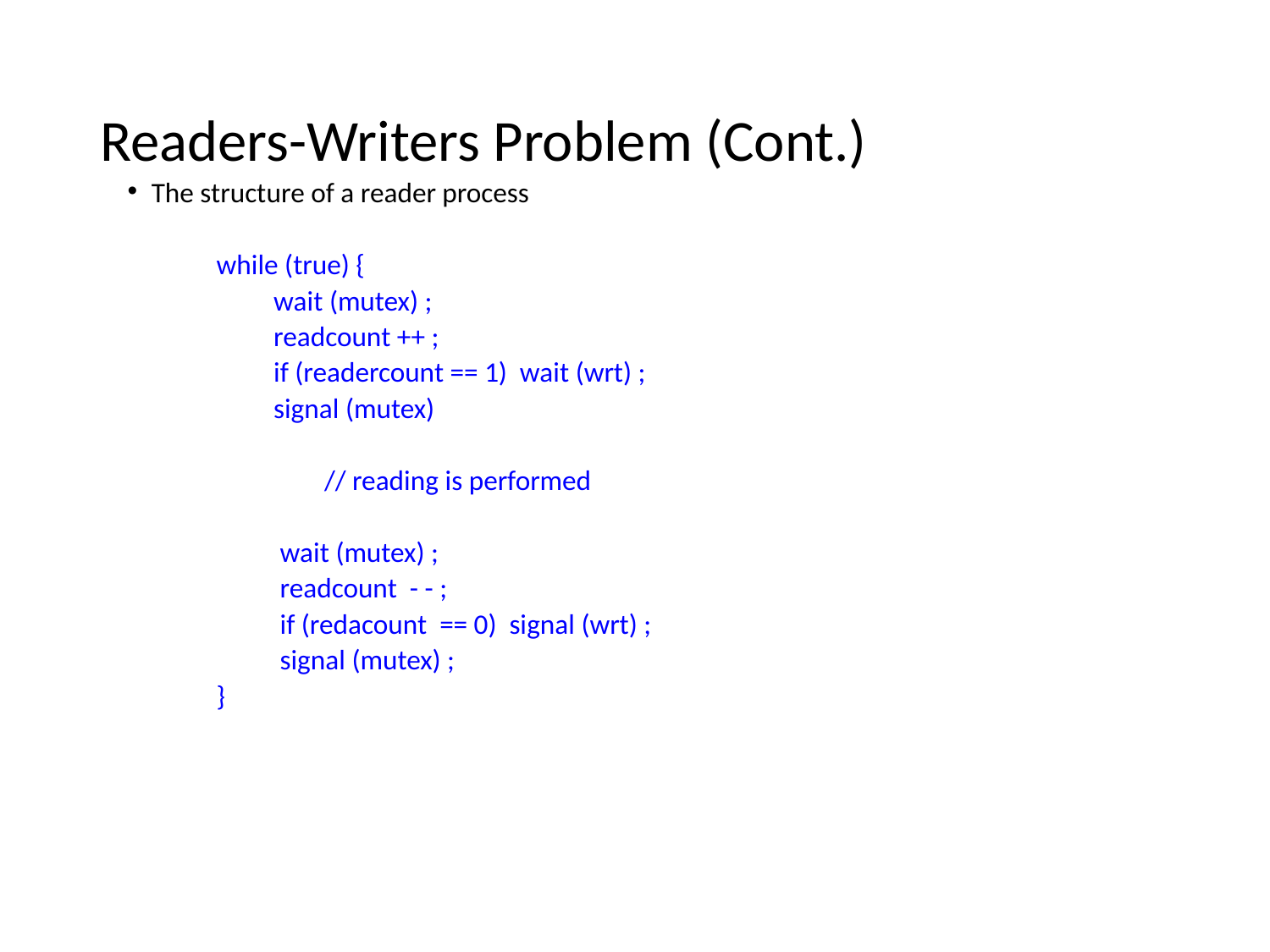

# Readers-Writers Problem (Cont.)
The structure of a reader process

              while (true) {
                       wait (mutex) ;
                       readcount ++ ;
                       if (readercount == 1)  wait (wrt) ;
                       signal (mutex)

                               // reading is performed

                        wait (mutex) ;
                        readcount  - - ;
                        if (redacount  == 0)  signal (wrt) ;
                        signal (mutex) ;
              }